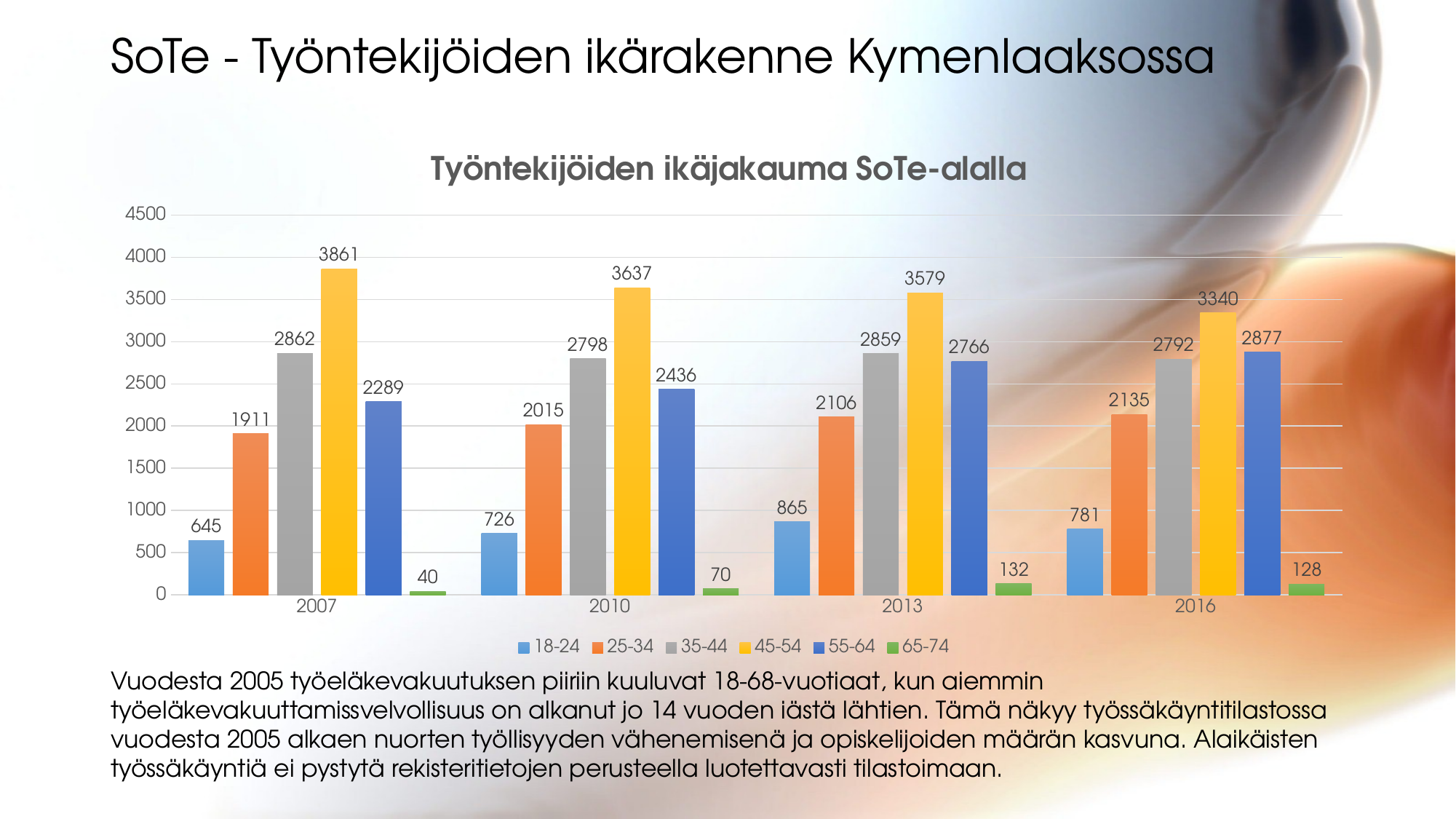

# SoTe - Työntekijöiden ikärakenne Kymenlaaksossa

### Chart: Työntekijöiden ikäjakauma SoTe-alalla

| Category | 18-24 | 25-34 | 35-44 | 45-54 | 55-64 | 65-74 |
|---|---|---|---|---|---|---|
| 2007 | 645.0 | 1911.0 | 2862.0 | 3861.0 | 2289.0 | 40.0 |
| 2010 | 726.0 | 2015.0 | 2798.0 | 3637.0 | 2436.0 | 70.0 |
| 2013 | 865.0 | 2106.0 | 2859.0 | 3579.0 | 2766.0 | 132.0 |
| 2016 | 781.0 | 2135.0 | 2792.0 | 3340.0 | 2877.0 | 128.0 |
Vuodesta 2005 työeläkevakuutuksen piiriin kuuluvat 18-68-vuotiaat, kun aiemmin työeläkevakuuttamissvelvollisuus on alkanut jo 14 vuoden iästä lähtien. Tämä näkyy työssäkäyntitilastossa vuodesta 2005 alkaen nuorten työllisyyden vähenemisenä ja opiskelijoiden määrän kasvuna. Alaikäisten työssäkäyntiä ei pystytä rekisteritietojen perusteella luotettavasti tilastoimaan.